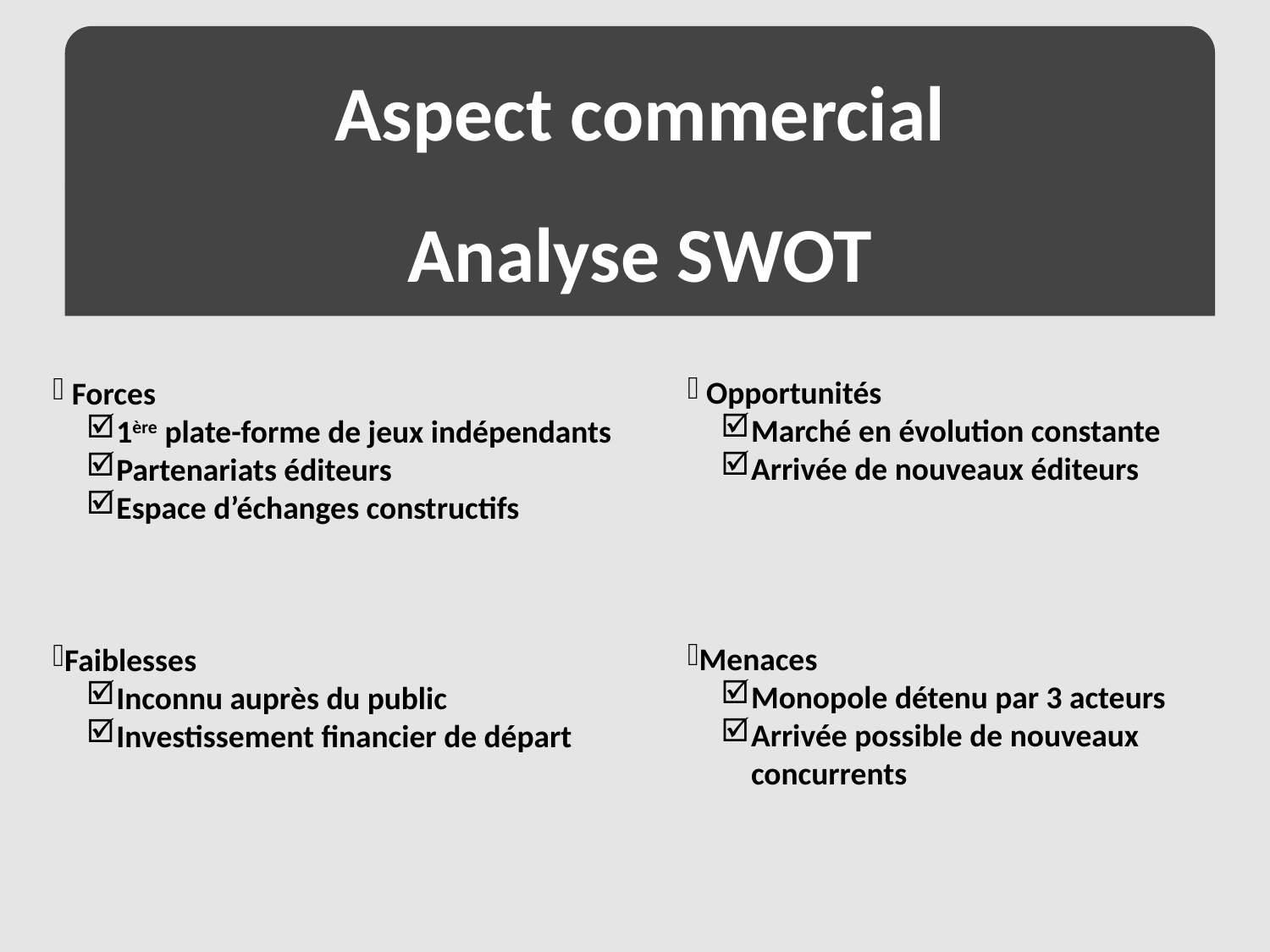

Aspect commercial
Analyse SWOT
 Opportunités
Marché en évolution constante
Arrivée de nouveaux éditeurs

Menaces
Monopole détenu par 3 acteurs
Arrivée possible de nouveaux concurrents

 Forces
1ère plate-forme de jeux indépendants
Partenariats éditeurs
Espace d’échanges constructifs

Faiblesses
Inconnu auprès du public
Investissement financier de départ